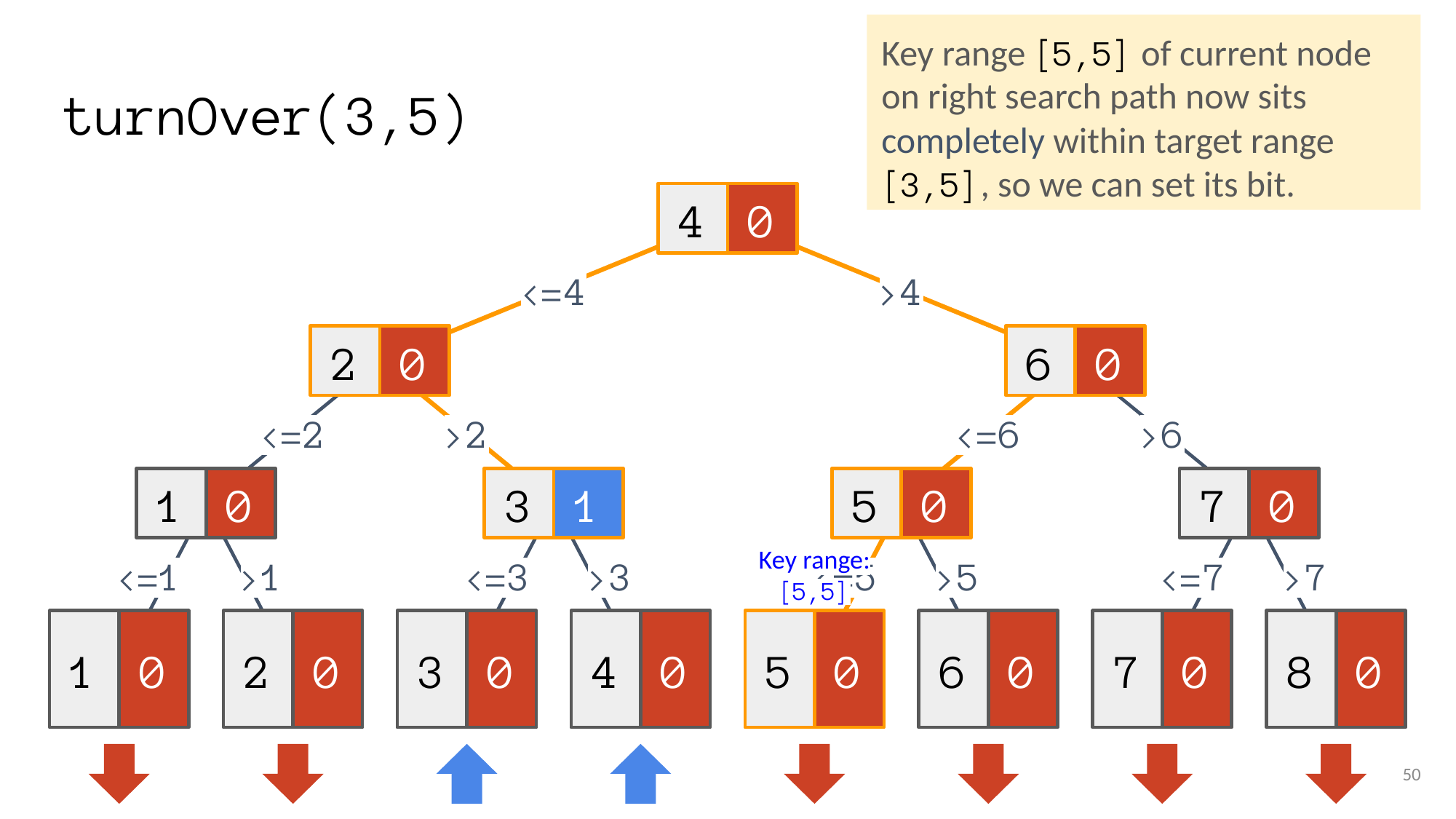

Key range [5,5] of current node on right search path now sits completely within target range [3,5], so we can set its bit.
# turnOver(3,5)
4
0
<=4
>4
2
0
6
0
<=6
>6
<=2
>2
1
0
3
1
5
0
7
0
Key range:
[5,5]
<=5
<=7
>5
>7
<=1
<=3
>1
>3
1
0
2
0
3
0
4
0
5
0
6
0
7
0
8
0
50